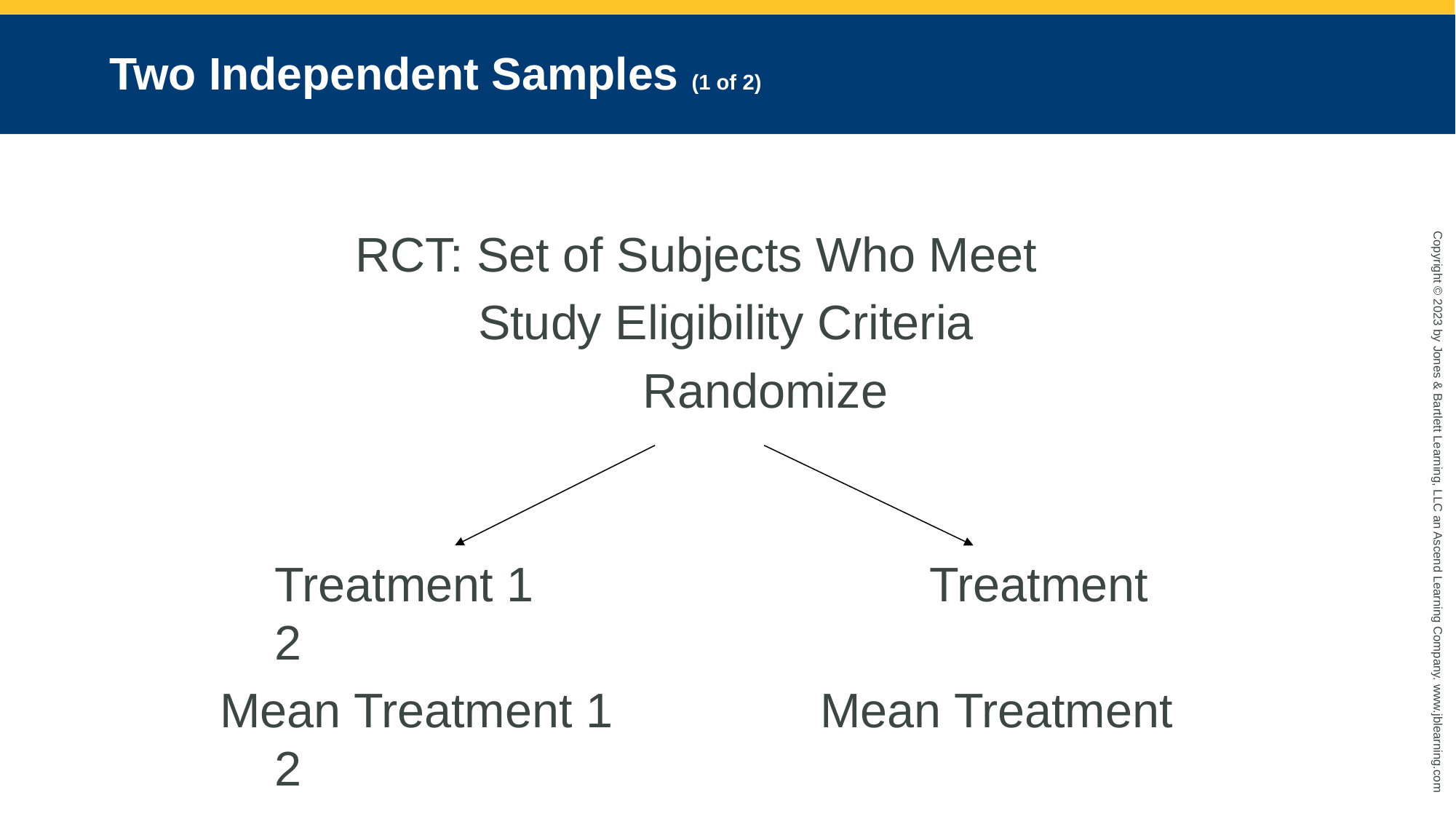

# Two Independent Samples (1 of 2)
	      RCT: Set of Subjects Who Meet
		       Study Eligibility Criteria
				   Randomize

	Treatment 1				Treatment 2
Mean Treatment 1	  	Mean Treatment 2